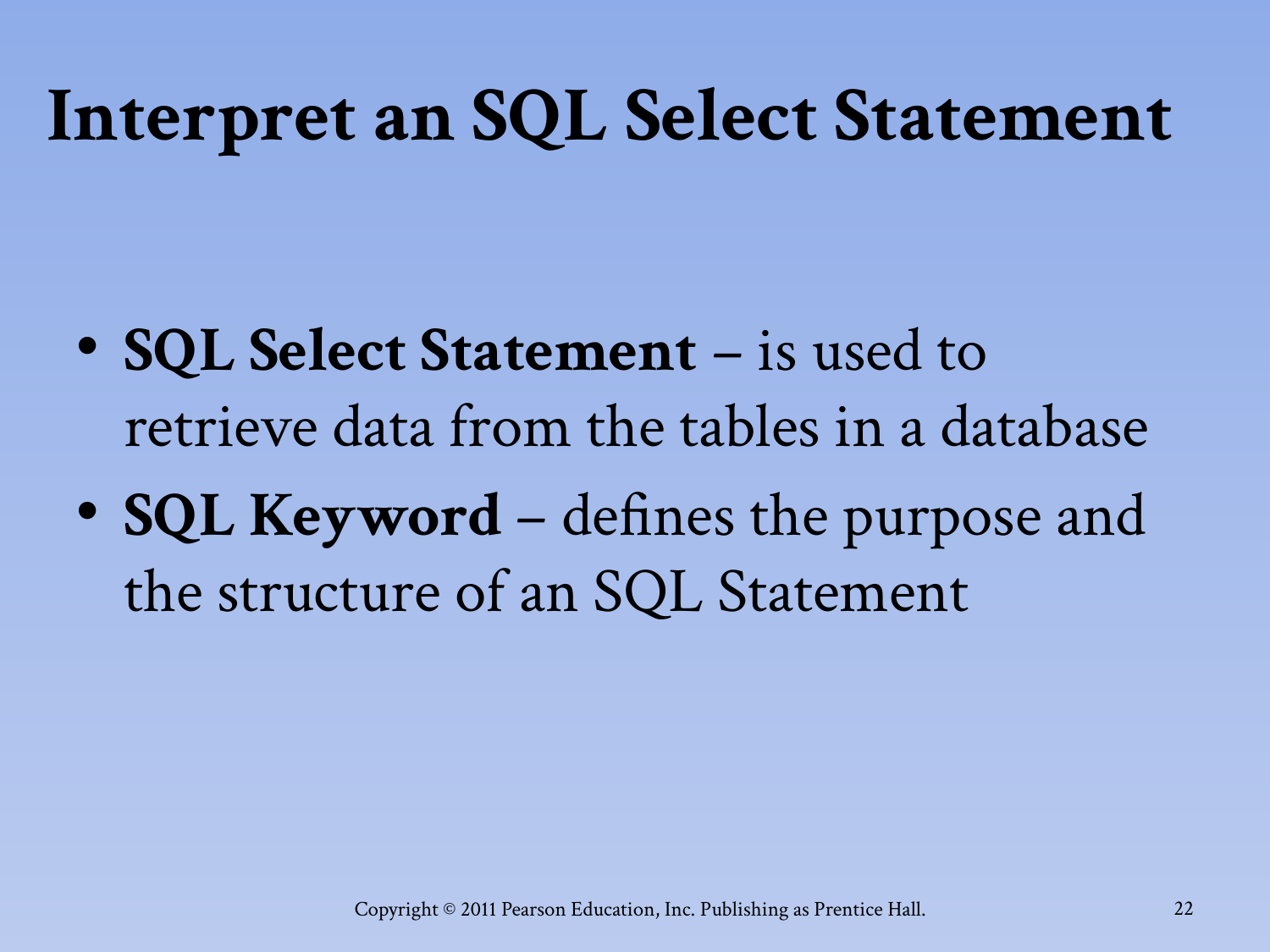

# Interpret an SQL Select Statement

SQL Select Statement – is used to retrieve data from the tables in a database
SQL Keyword – defines the purpose and the structure of an SQL Statement

Copyright © 2011 Pearson Education, Inc. Publishing as Prentice Hall.

22